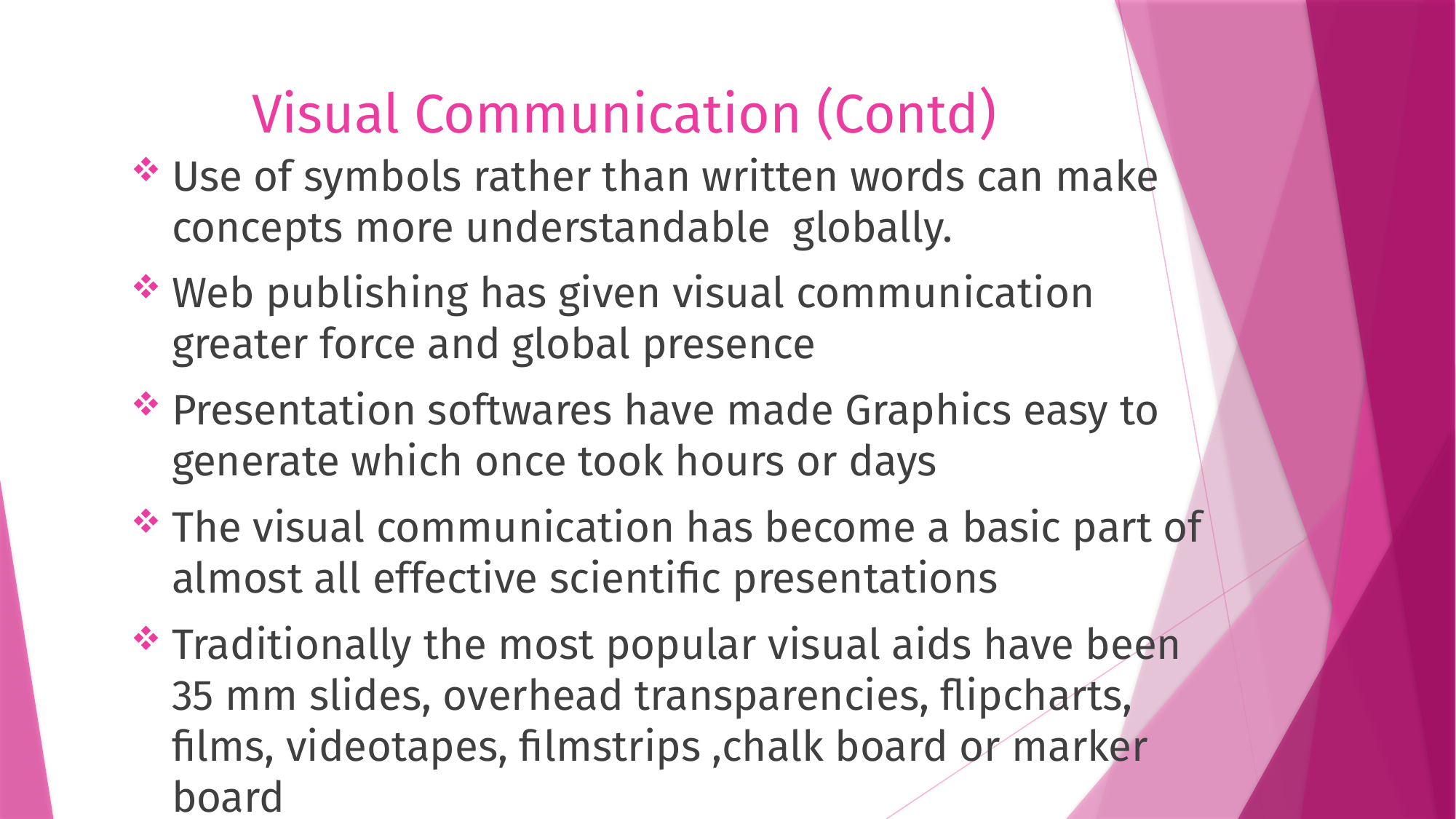

# Visual Communication (Contd)
Use of symbols rather than written words can make concepts more understandable  globally.
Web publishing has given visual communication greater force and global presence
Presentation softwares have made Graphics easy to generate which once took hours or days
The visual communication has become a basic part of almost all effective scientific presentations
Traditionally the most popular visual aids have been 35 mm slides, overhead transparencies, flipcharts, films, videotapes, filmstrips ,chalk board or marker board